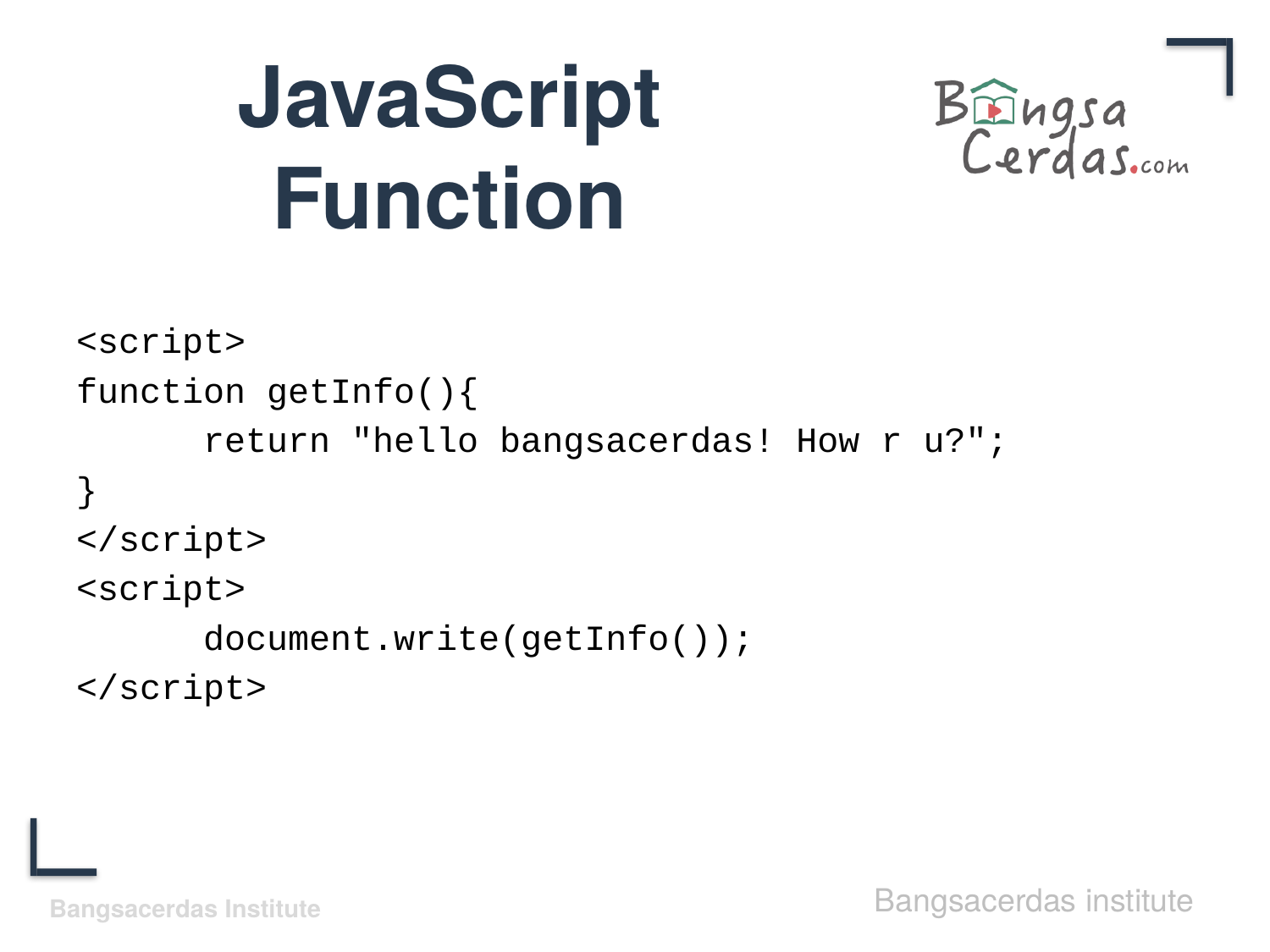

# JavaScript Function
<script>
function getInfo(){
	return "hello bangsacerdas! How r u?";
}
</script>
<script>
	document.write(getInfo());
</script>